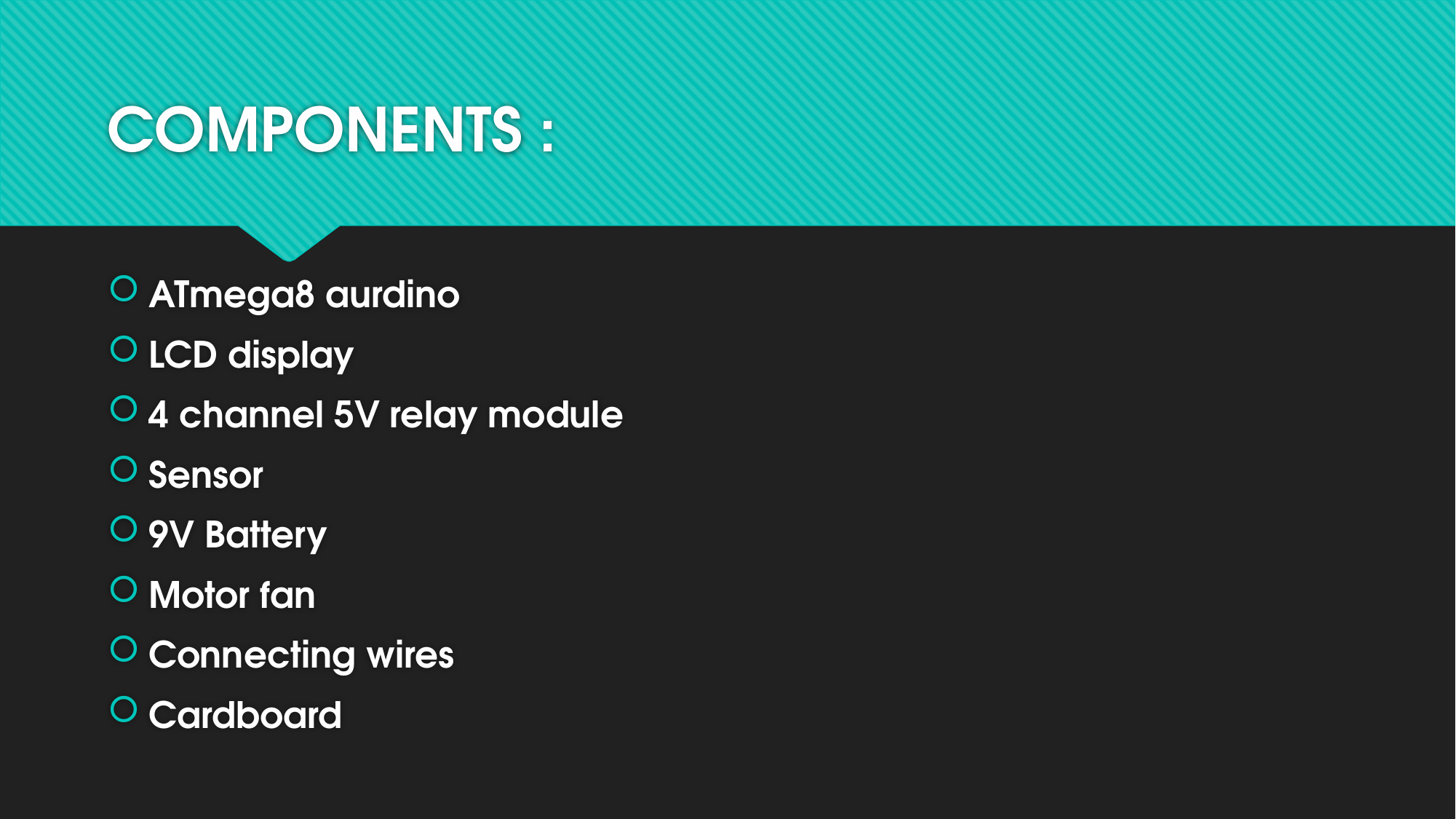

# COMPONENTS :
ATmega8 aurdino
LCD display
4 channel 5V relay module
Sensor
9V Battery
Motor fan
Connecting wires
Cardboard